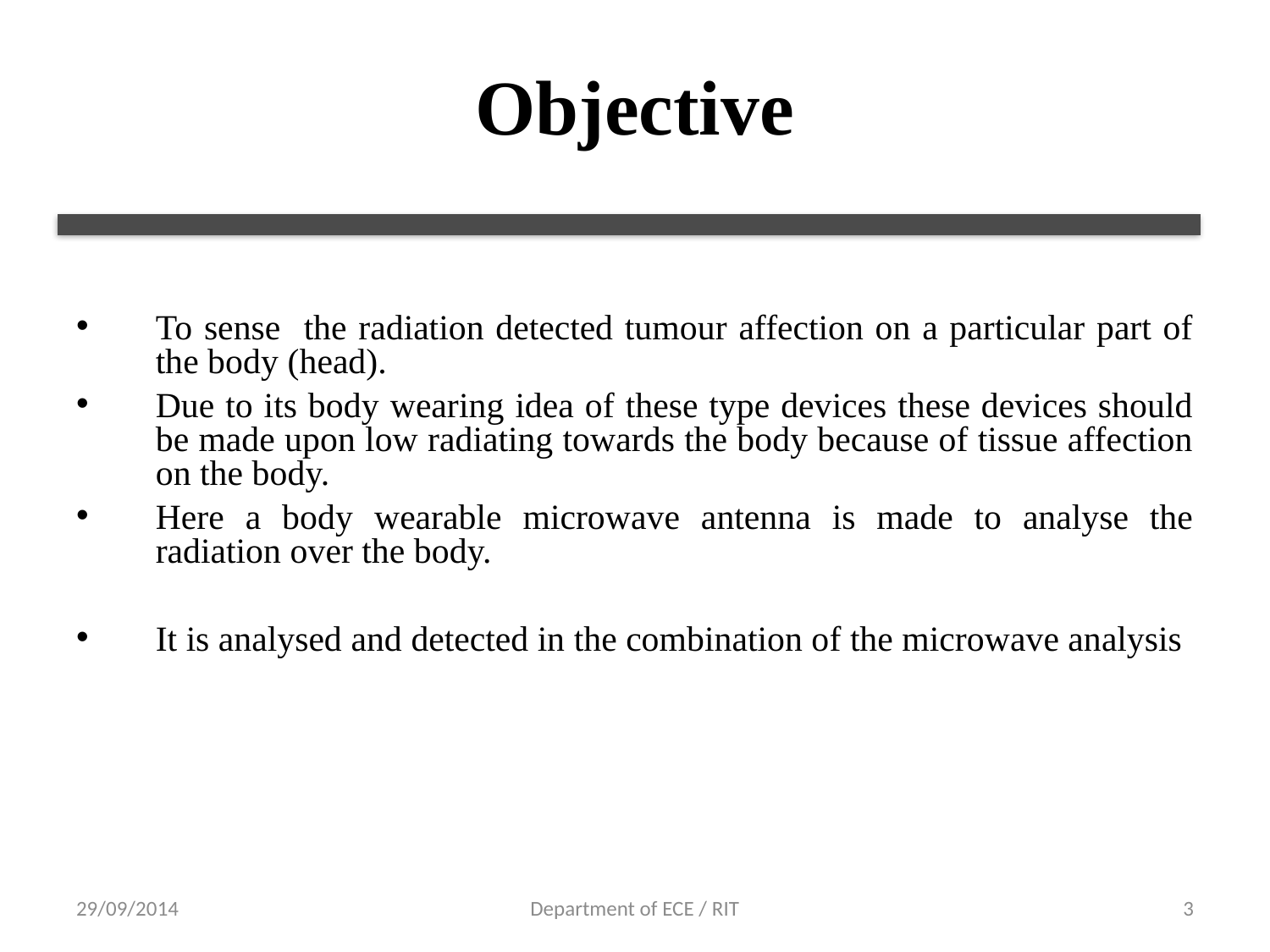

# Objective

To sense  the radiation detected tumour affection on a particular part of the body (head).
Due to its body wearing idea of these type devices these devices should be made upon low radiating towards the body because of tissue affection on the body.
Here a body wearable microwave antenna is made to analyse the radiation over the body.

It is analysed and detected in the combination of the microwave analysis
29/09/2014
Department of ECE / RIT
3